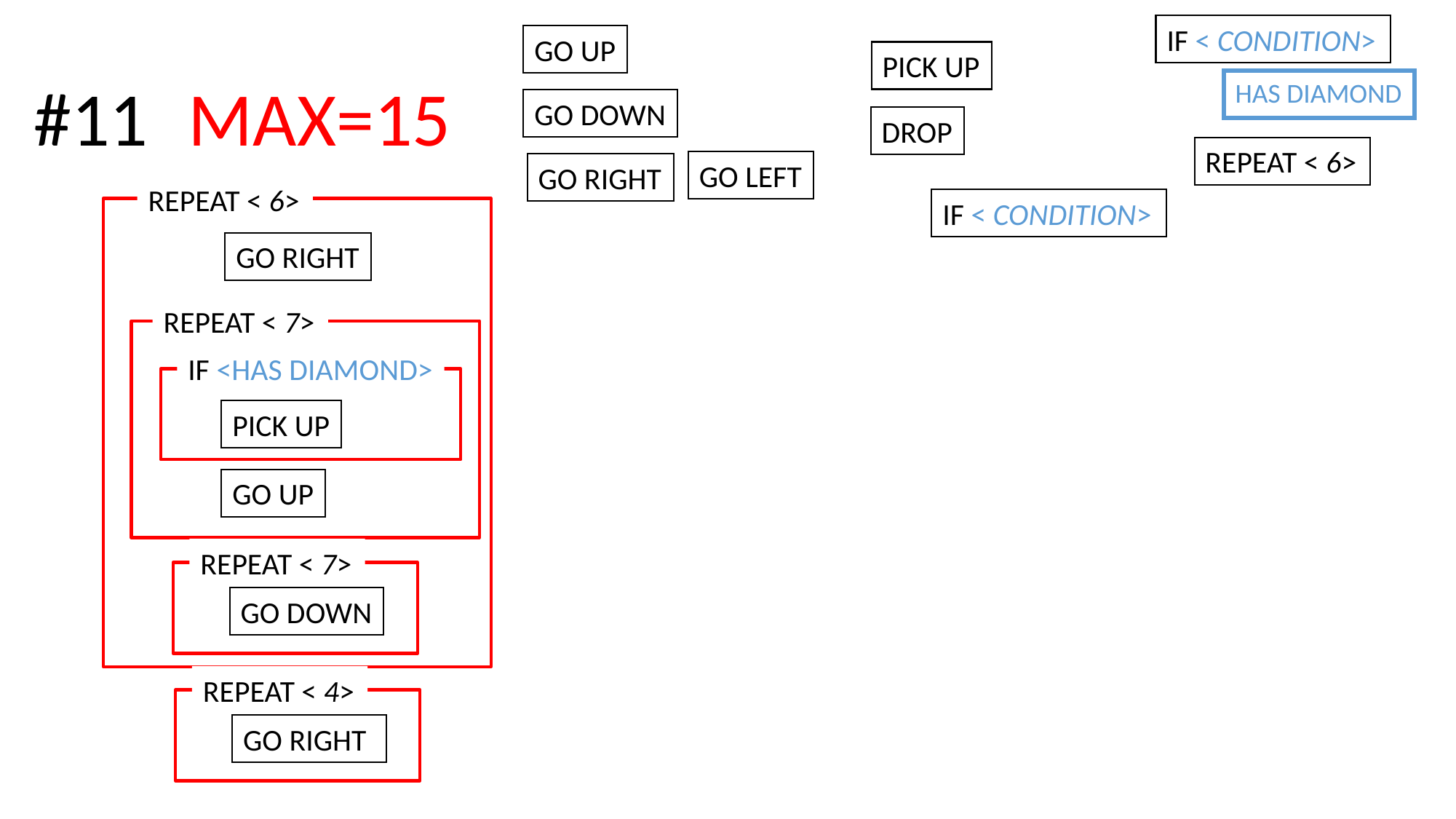

IF < CONDITION>
GO UP
PICK UP
#11
MAX=15

HAS DIAMOND
GO DOWN
DROP
REPEAT < 6>
GO LEFT
GO RIGHT
REPEAT < 6>
IF < CONDITION>

GO RIGHT
REPEAT < 7>

IF <HAS DIAMOND>

PICK UP
GO UP
REPEAT < 7>

GO DOWN
REPEAT < 4>

GO RIGHT